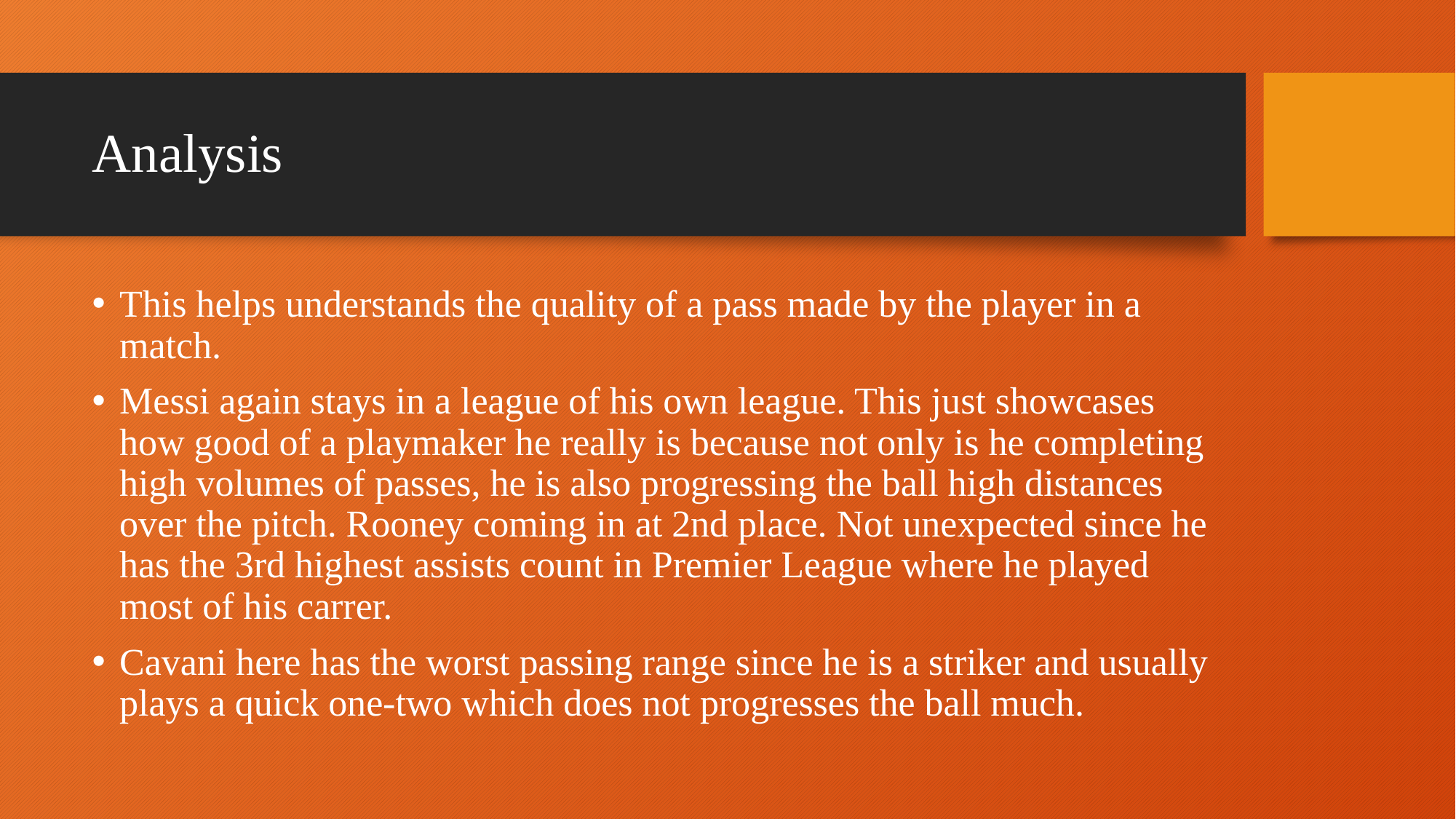

# Analysis
This helps understands the quality of a pass made by the player in a match.
Messi again stays in a league of his own league. This just showcases how good of a playmaker he really is because not only is he completing high volumes of passes, he is also progressing the ball high distances over the pitch. Rooney coming in at 2nd place. Not unexpected since he has the 3rd highest assists count in Premier League where he played most of his carrer.
Cavani here has the worst passing range since he is a striker and usually plays a quick one-two which does not progresses the ball much.